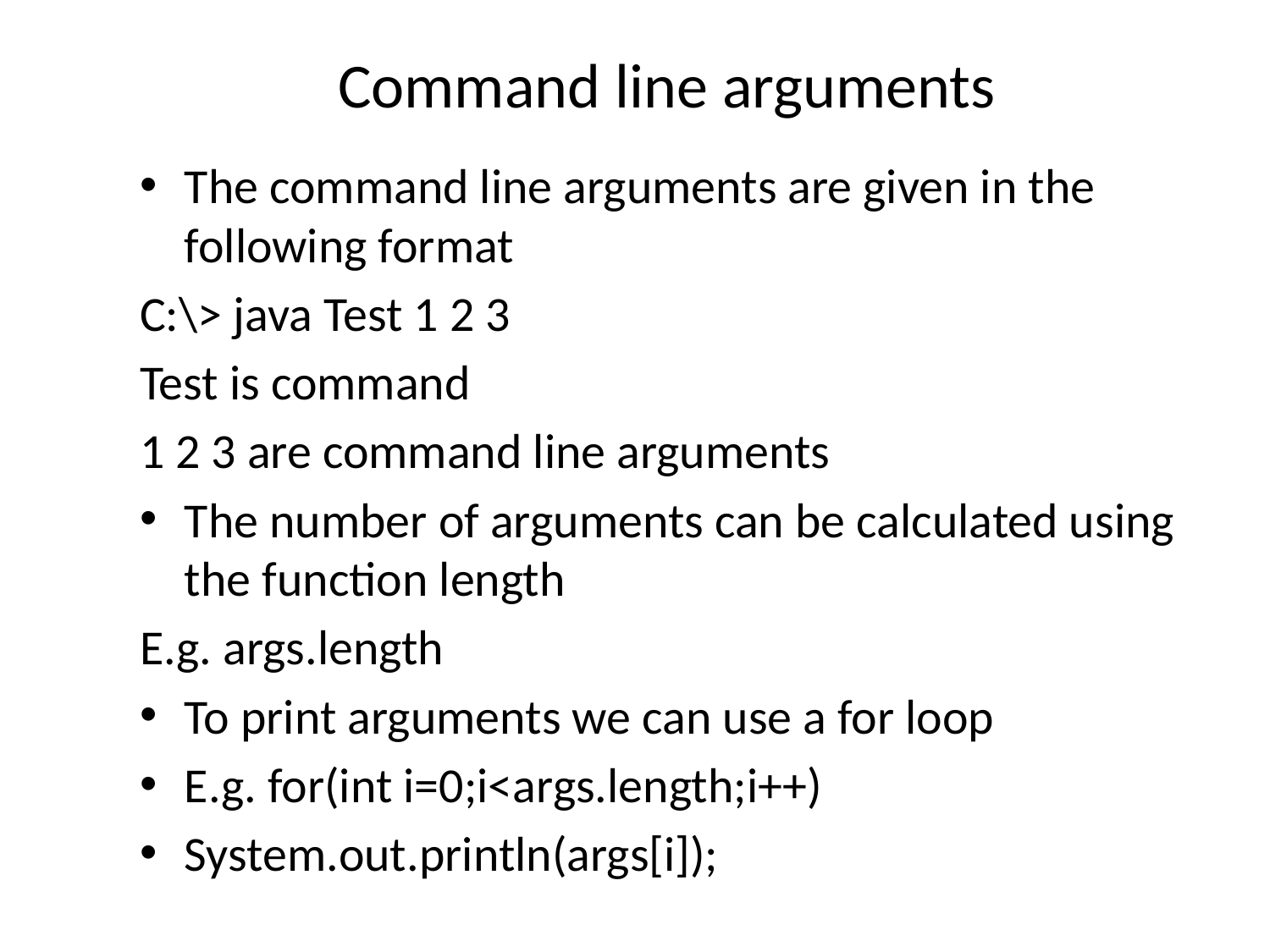

# Command line arguments
The command line arguments are given in the following format
C:\> java Test 1 2 3
Test is command
1 2 3 are command line arguments
The number of arguments can be calculated using the function length
E.g. args.length
To print arguments we can use a for loop
E.g. for(int i=0;i<args.length;i++)
System.out.println(args[i]);